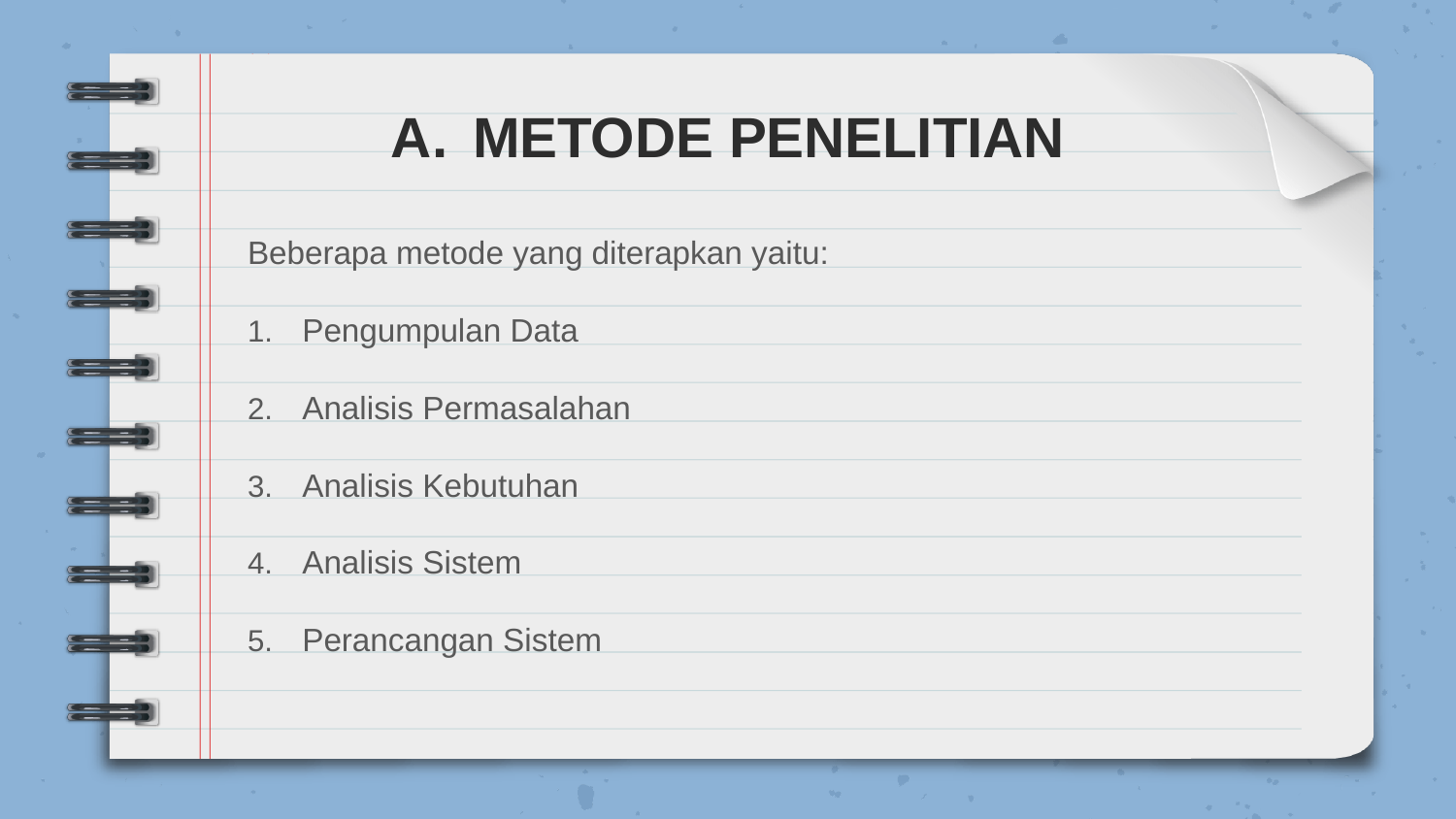

# METODE PENELITIAN
Beberapa metode yang diterapkan yaitu:
Pengumpulan Data
Analisis Permasalahan
Analisis Kebutuhan
Analisis Sistem
Perancangan Sistem